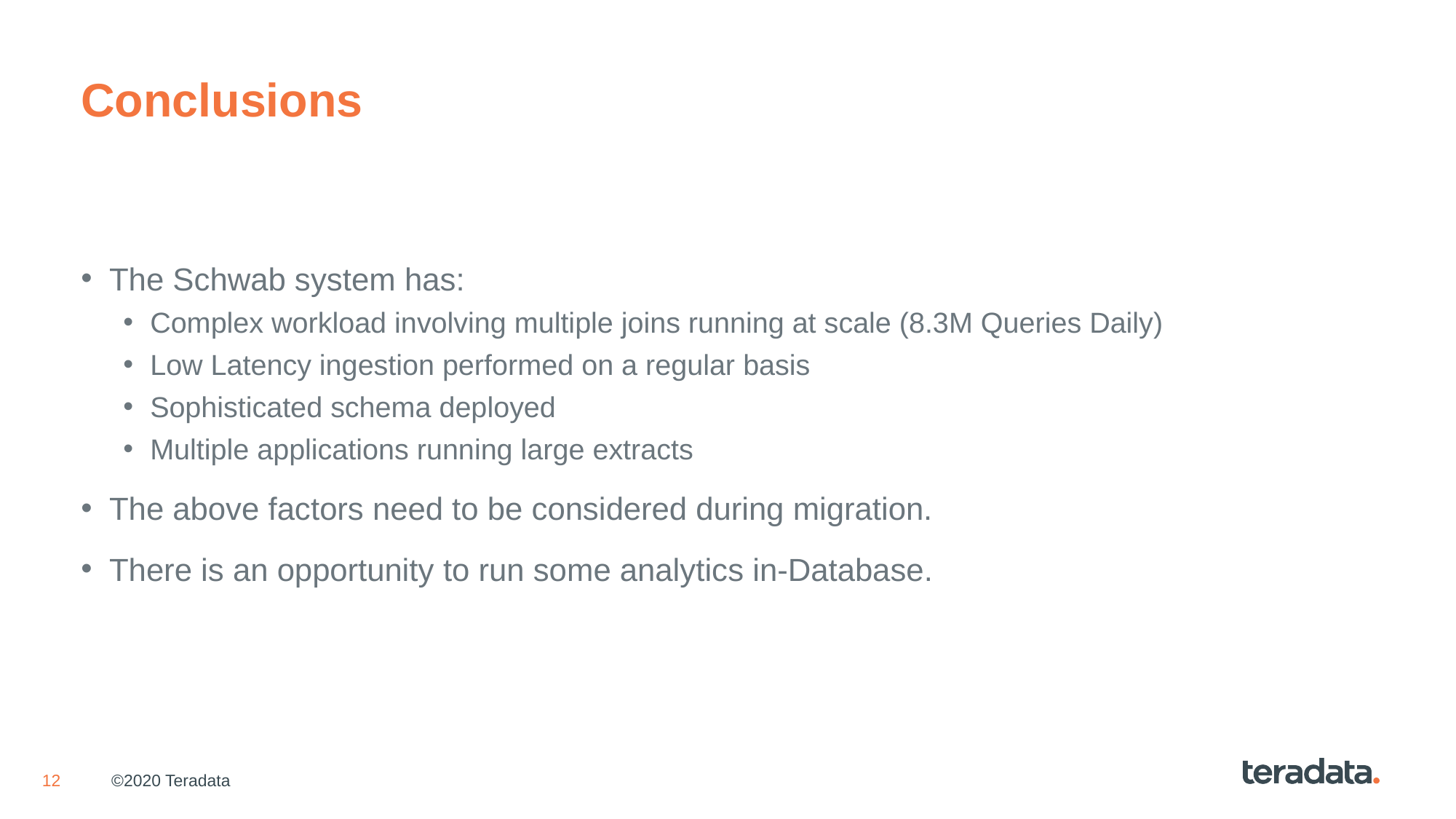

# Conclusions
The Schwab system has:
Complex workload involving multiple joins running at scale (8.3M Queries Daily)
Low Latency ingestion performed on a regular basis
Sophisticated schema deployed
Multiple applications running large extracts
The above factors need to be considered during migration.
There is an opportunity to run some analytics in-Database.

©2020 Teradata